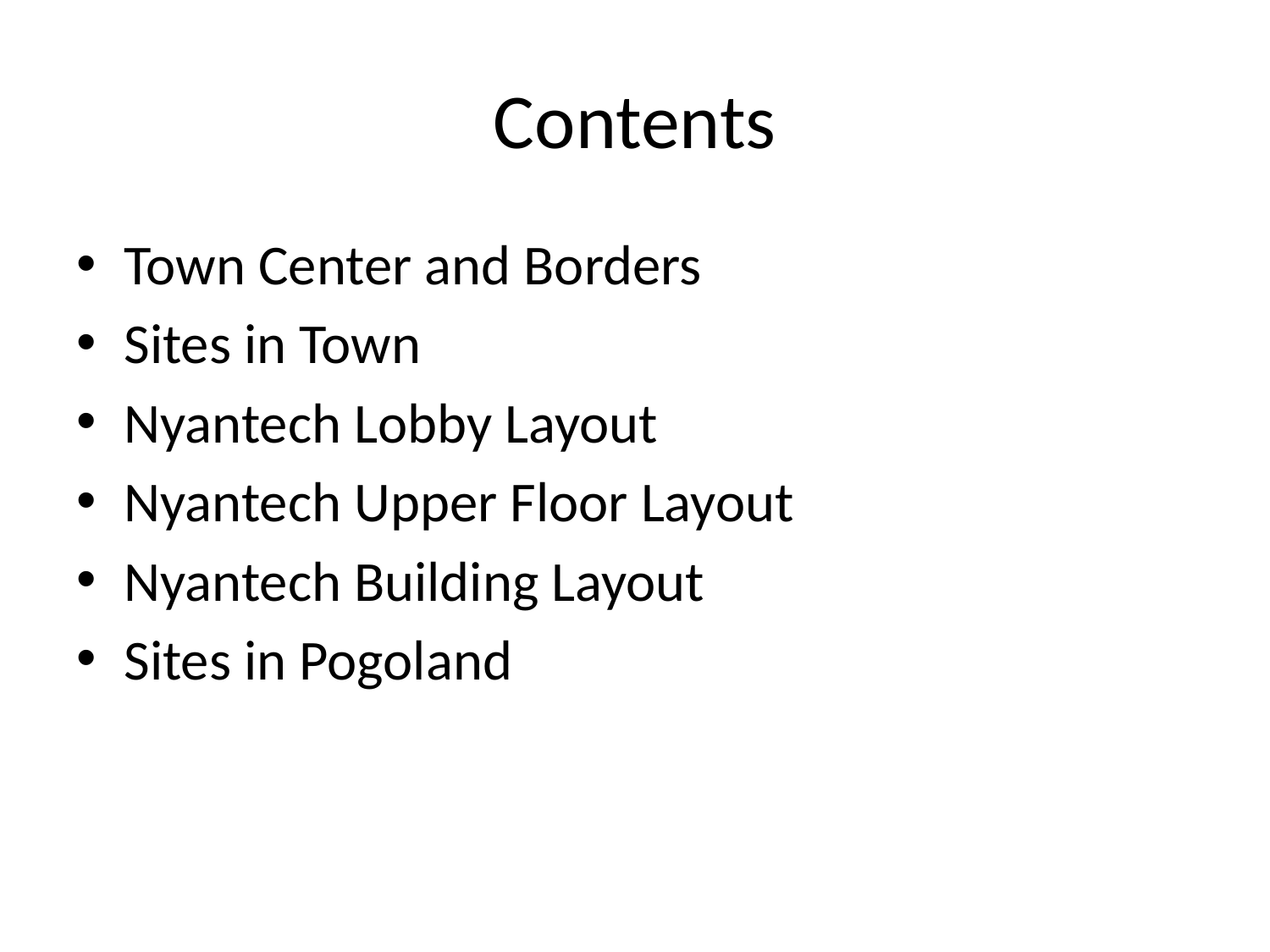

# Contents
Town Center and Borders
Sites in Town
Nyantech Lobby Layout
Nyantech Upper Floor Layout
Nyantech Building Layout
Sites in Pogoland